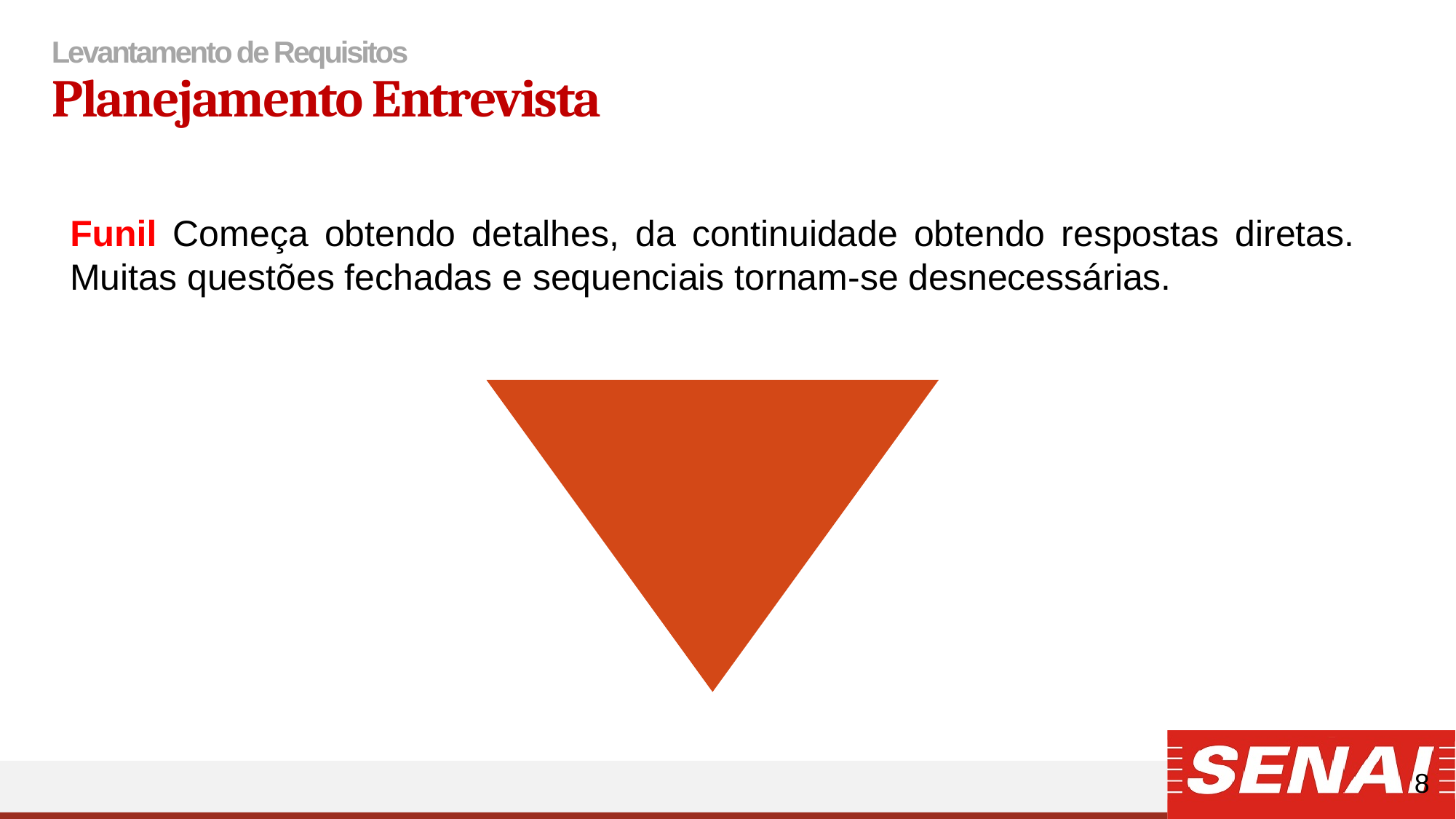

# Levantamento de Requisitos
Planejamento Entrevista
Funil Começa obtendo detalhes, da continuidade obtendo respostas diretas. Muitas questões fechadas e sequenciais tornam-se desnecessárias.

8